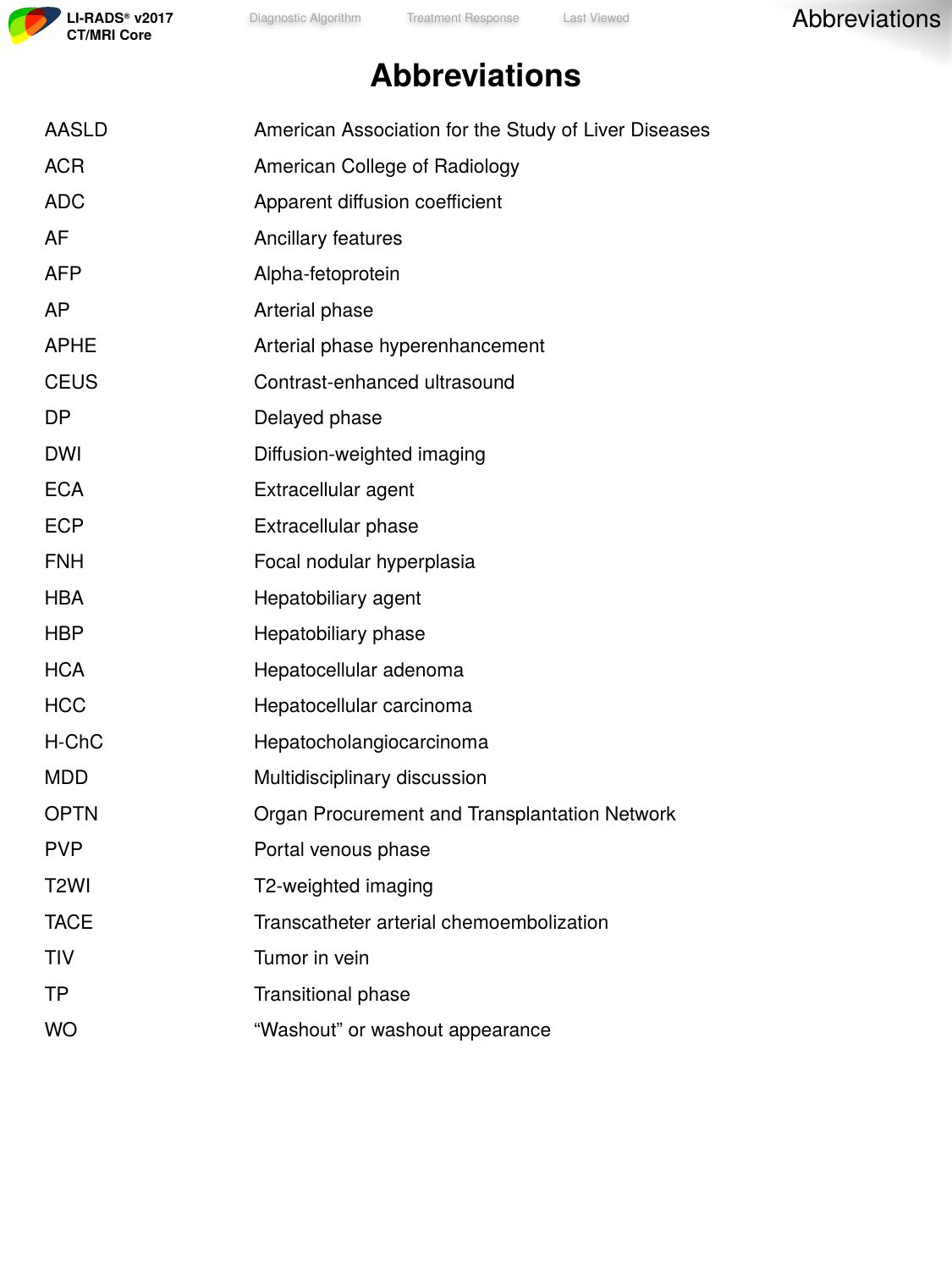

Abbreviations
| Abbreviations |  |
| --- | --- |
| AASLD | American Association for the Study of Liver Diseases |
| ACR | American College of Radiology |
| ADC | Apparent diffusion coefficient |
| AF | Ancillary features |
| AFP | Alpha-fetoprotein |
| AP | Arterial phase |
| APHE | Arterial phase hyperenhancement |
| CEUS | Contrast-enhanced ultrasound |
| DP | Delayed phase |
| DWI | Diffusion-weighted imaging |
| ECA | Extracellular agent |
| ECP | Extracellular phase |
| FNH | Focal nodular hyperplasia |
| HBA | Hepatobiliary agent |
| HBP | Hepatobiliary phase |
| HCA | Hepatocellular adenoma |
| HCC | Hepatocellular carcinoma |
| H-ChC | Hepatocholangiocarcinoma |
| MDD | Multidisciplinary discussion |
| OPTN | Organ Procurement and Transplantation Network |
| PVP | Portal venous phase |
| T2WI | T2-weighted imaging |
| TACE | Transcatheter arterial chemoembolization |
| TIV | Tumor in vein |
| TP | Transitional phase |
| WO | “Washout” or washout appearance |
|  |  |